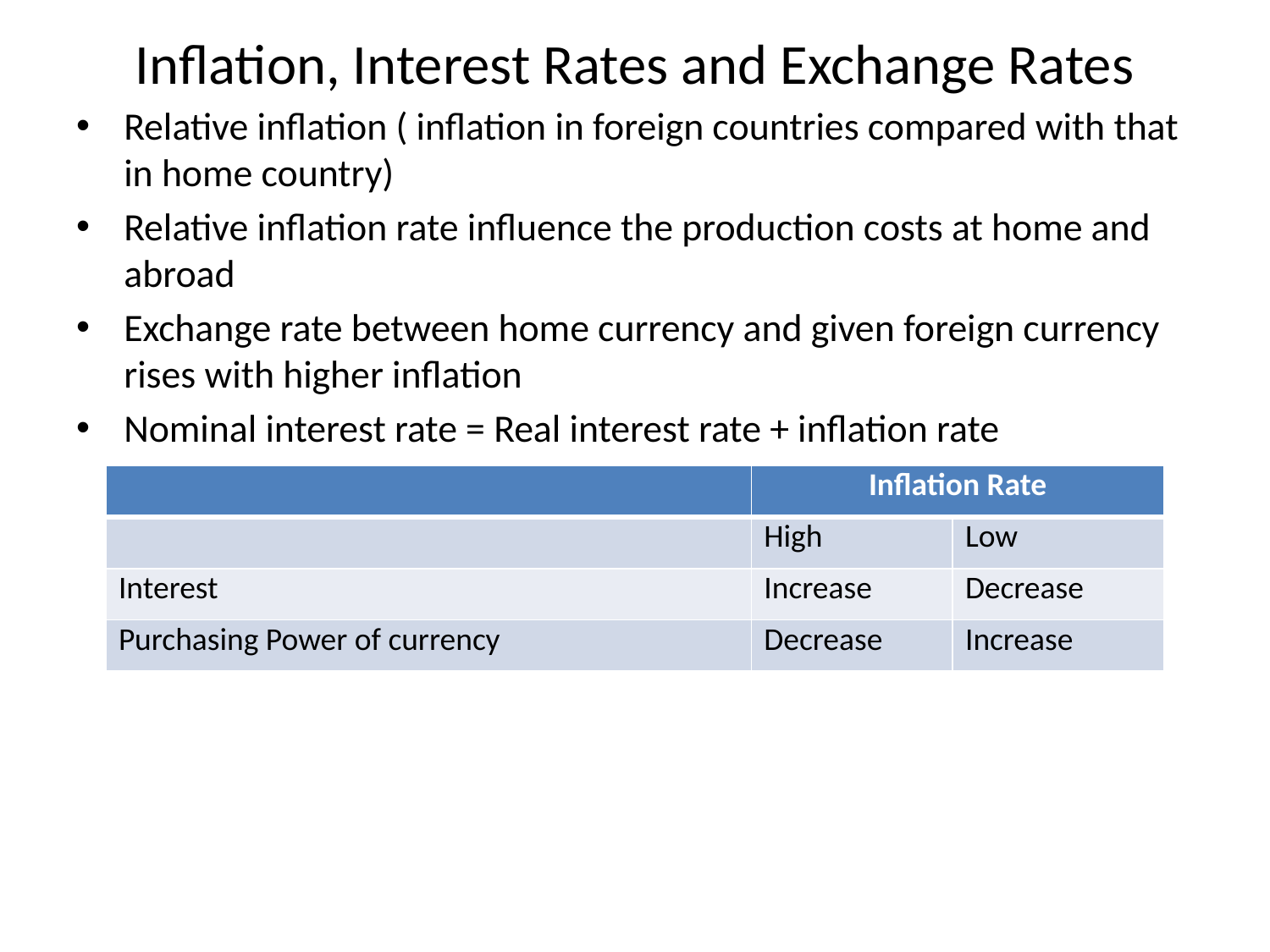

# Inflation, Interest Rates and Exchange Rates
Relative inflation ( inflation in foreign countries compared with that in home country)
Relative inflation rate influence the production costs at home and abroad
Exchange rate between home currency and given foreign currency rises with higher inflation
Nominal interest rate = Real interest rate + inflation rate

|  | Inflation Rate |  |
| --- | --- | --- |
|  | High | Low |
| Interest | Increase | Decrease |
| Purchasing Power of currency | Decrease | Increase |